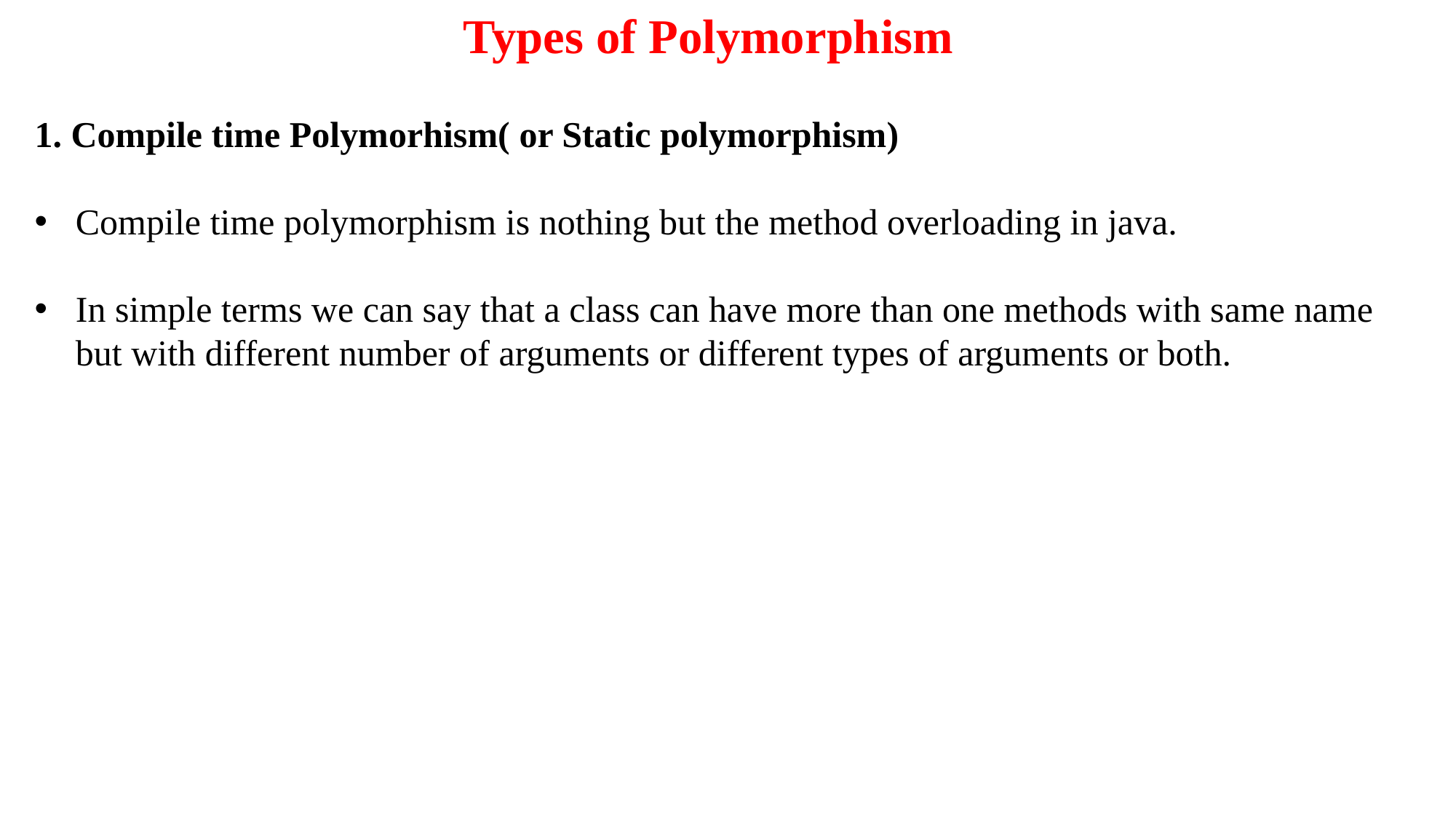

Types of Polymorphism
1. Compile time Polymorhism( or Static polymorphism)

Compile time polymorphism is nothing but the method overloading in java.

In simple terms we can say that a class can have more than one methods with same name but with different number of arguments or different types of arguments or both.